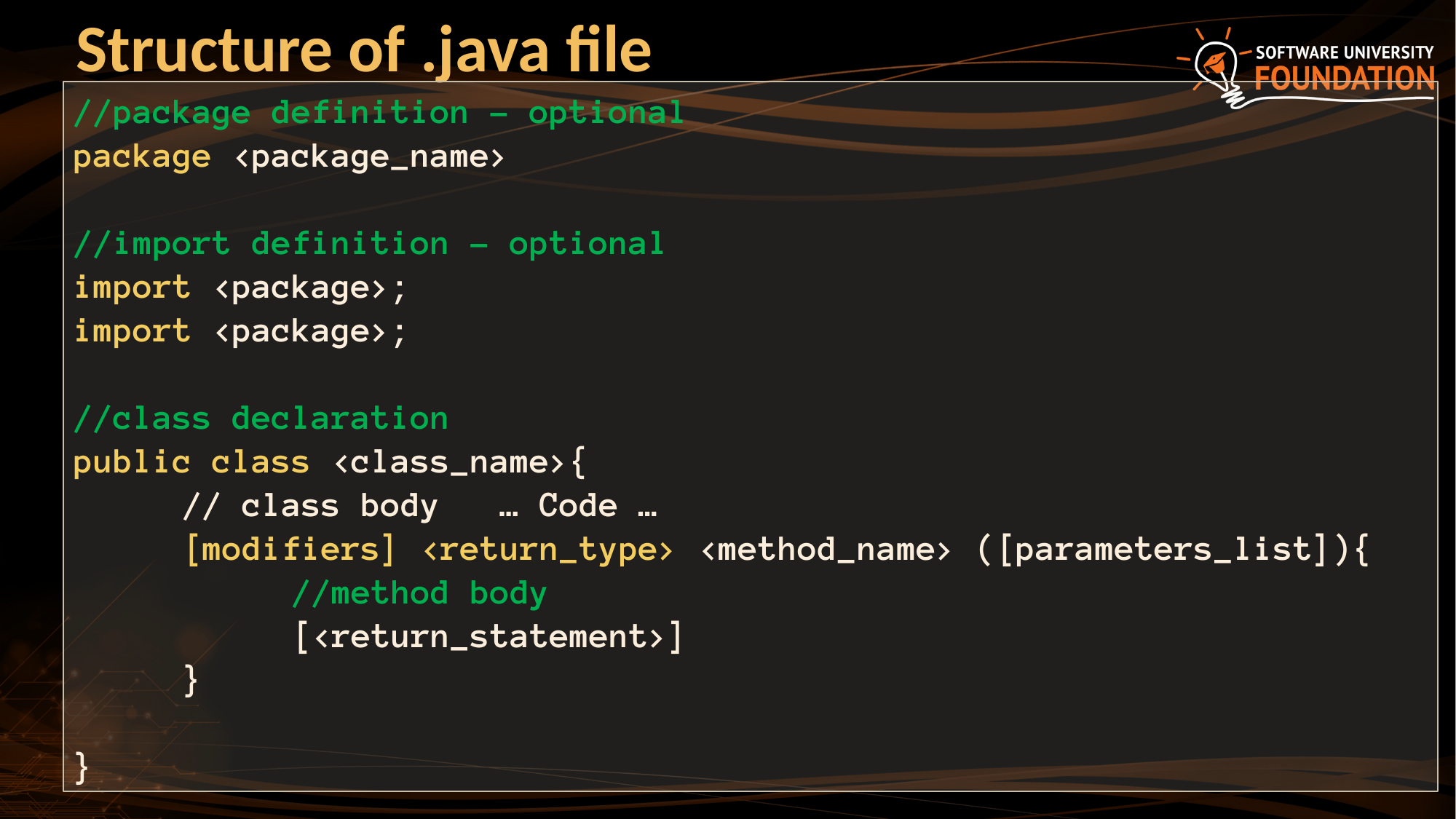

# Structure of .java file
//package definition – optional
package <package_name>

//import definition – optional
import <package>;
import <package>;

//class declaration
public class <class_name>{
	// class body   … Code …
	[modifiers] <return_type> <method_name> ([parameters_list]){
 		//method body
		[<return_statement>]
	}

}